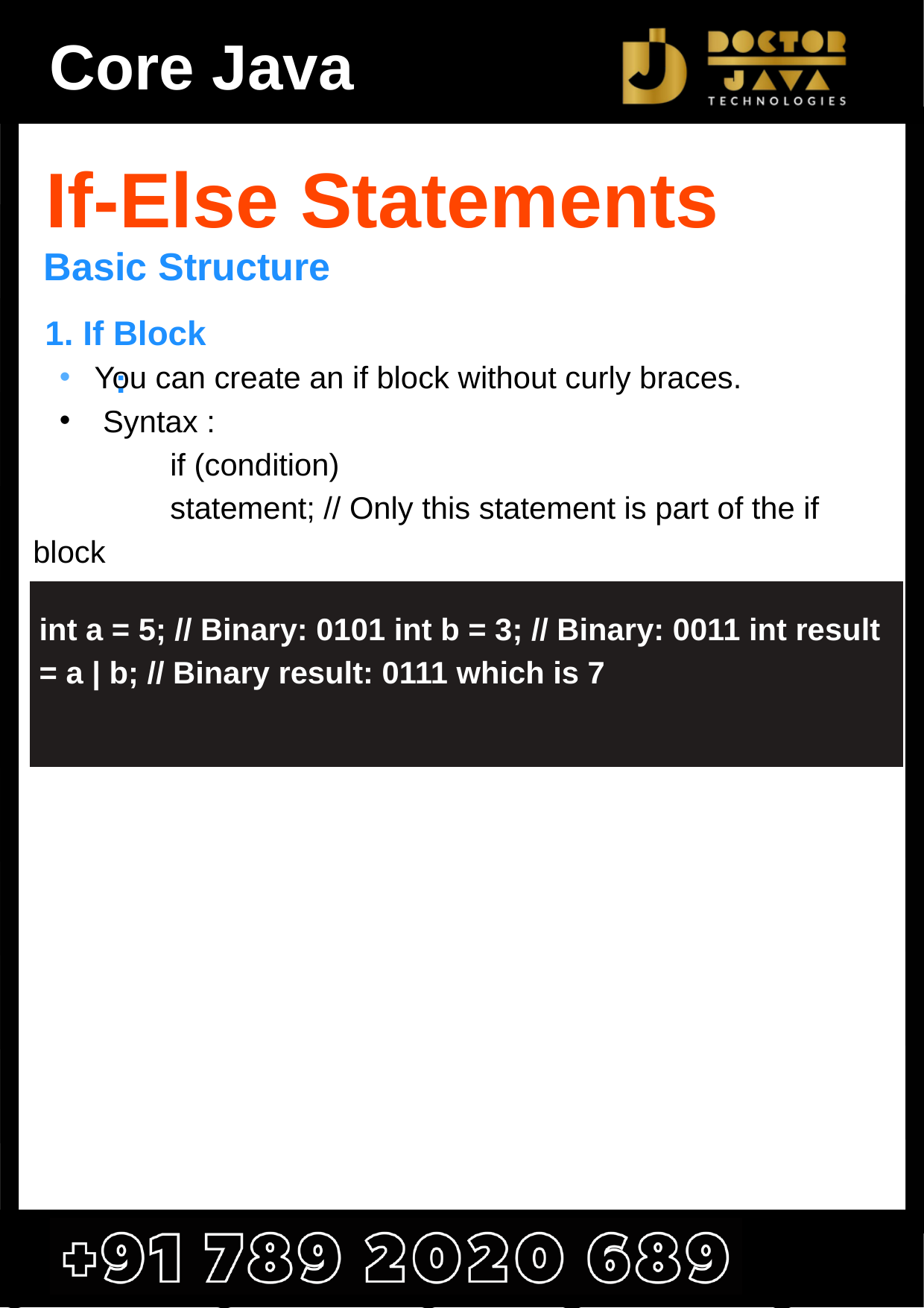

Core Java

If-Else Statements

 You can create an if block without curly braces.
  Syntax :
                if (condition)
                statement; // Only this statement is part of the if block
   Example :

Basic Structure
1. If Block :

int a = 5; // Binary: 0101 int b = 3; // Binary: 0011 int result = a | b; // Binary result: 0111 which is 7